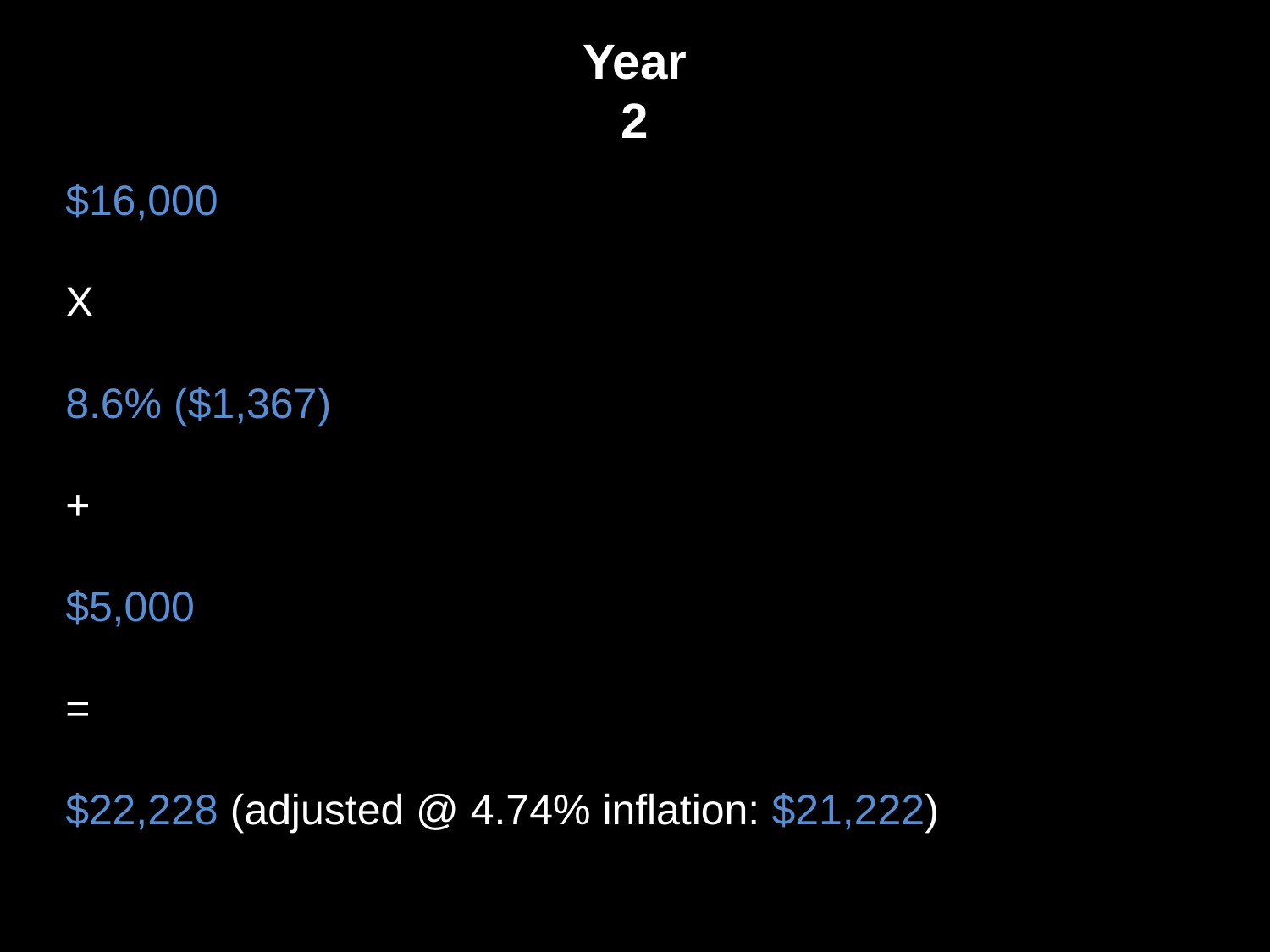

Year 2
$16,000

X

8.6% ($1,367)

+

$5,000

=

$22,228 (adjusted @ 4.74% inflation: $21,222)